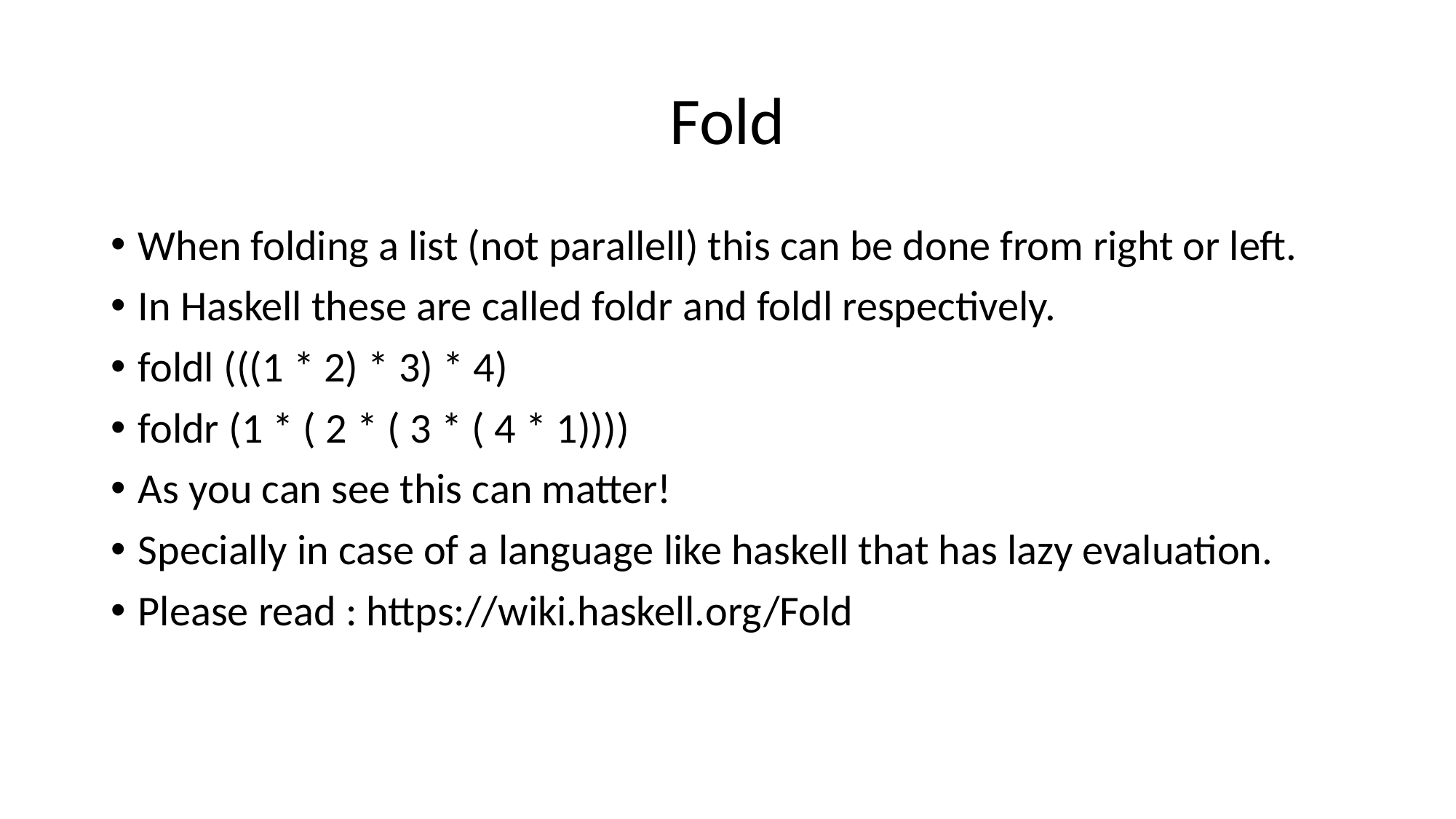

# Fold
When folding a list (not parallell) this can be done from right or left.
In Haskell these are called foldr and foldl respectively.
foldl (((1 * 2) * 3) * 4)
foldr (1 * ( 2 * ( 3 * ( 4 * 1))))
As you can see this can matter!
Specially in case of a language like haskell that has lazy evaluation.
Please read : https://wiki.haskell.org/Fold